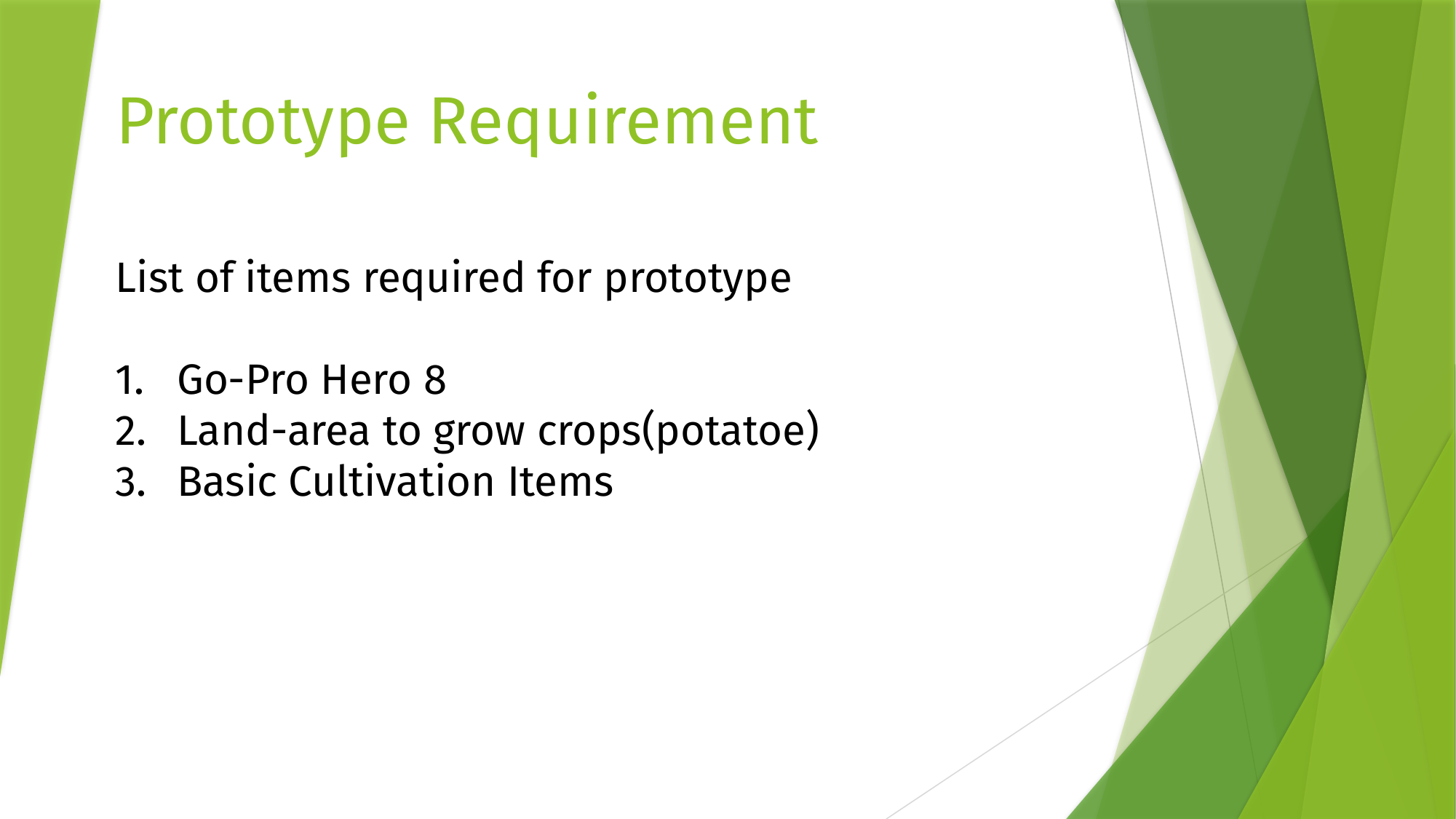

# Prototype Requirement
List of items required for prototype

Go-Pro Hero 8
Land-area to grow crops(potatoe)
Basic Cultivation Items